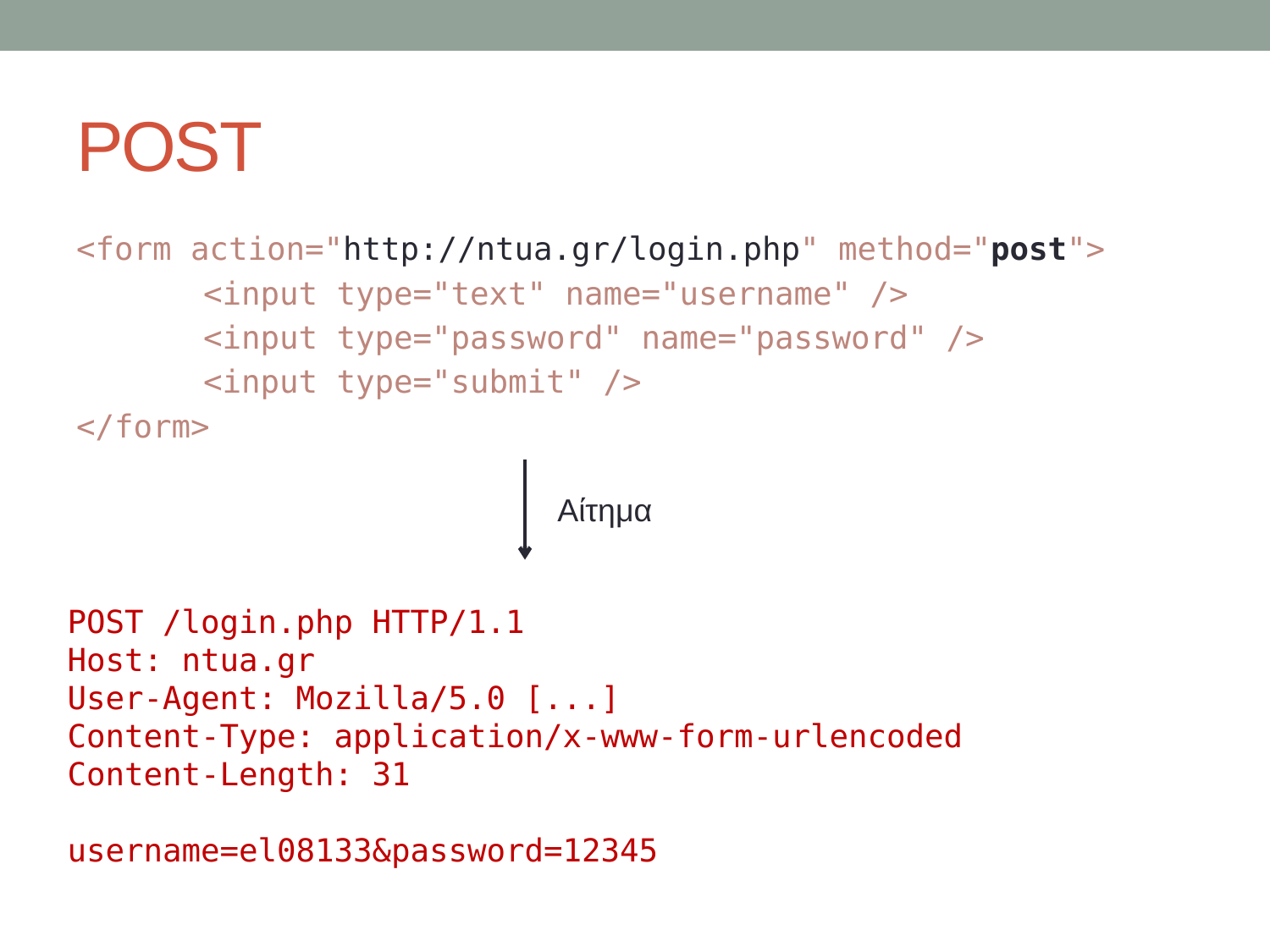

# POST
<form action="http://ntua.gr/login.php" method="post">
	<input type="text" name="username" />
	<input type="password" name="password" />
	<input type="submit" />
</form>
Αίτημα
POST /login.php HTTP/1.1
Host: ntua.gr
User-Agent: Mozilla/5.0 [...]
Content-Type: application/x-www-form-urlencoded
Content-Length: 31

username=el08133&password=12345